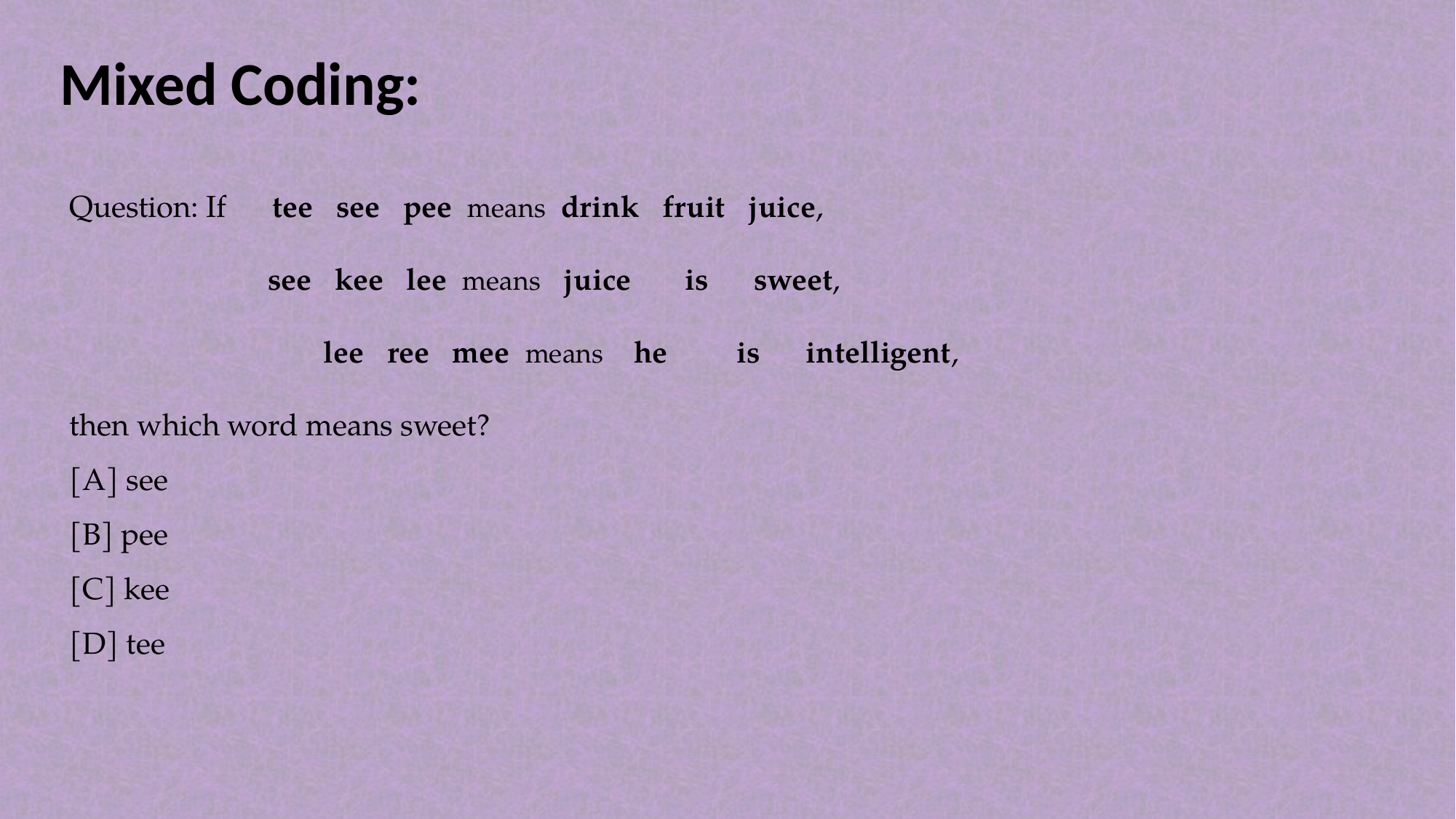

Mixed Coding:
Question: If      tee   see   pee  means  drink   fruit   juice,
                          see   kee   lee  means   juice       is      sweet,
	                   lee   ree   mee  means    he         is      intelligent,

then which word means sweet?
[A] see
[B] pee
[C] kee
[D] tee